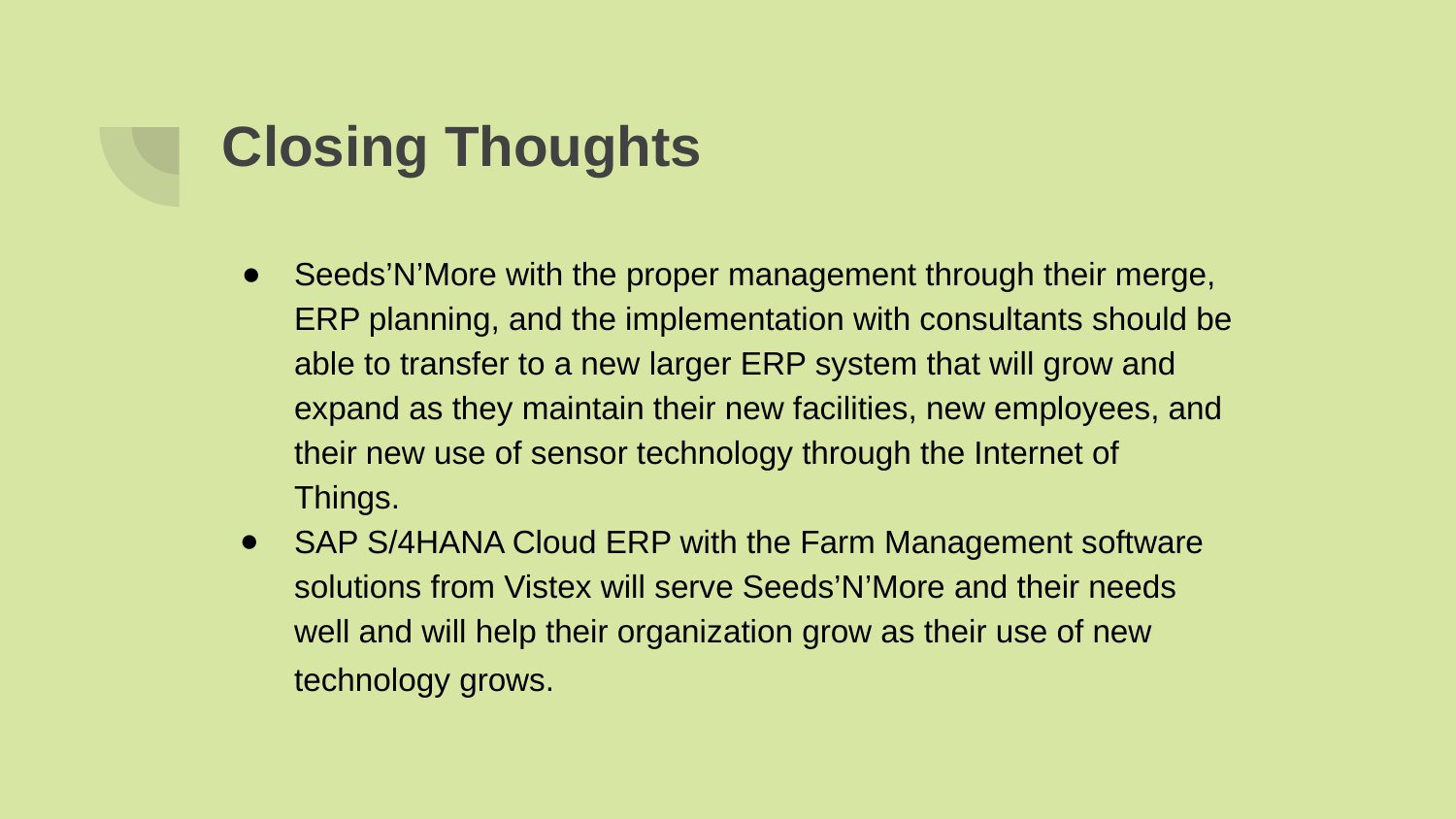

# Closing Thoughts
Seeds’N’More with the proper management through their merge, ERP planning, and the implementation with consultants should be able to transfer to a new larger ERP system that will grow and expand as they maintain their new facilities, new employees, and their new use of sensor technology through the Internet of Things.
SAP S/4HANA Cloud ERP with the Farm Management software solutions from Vistex will serve Seeds’N’More and their needs well and will help their organization grow as their use of new technology grows.